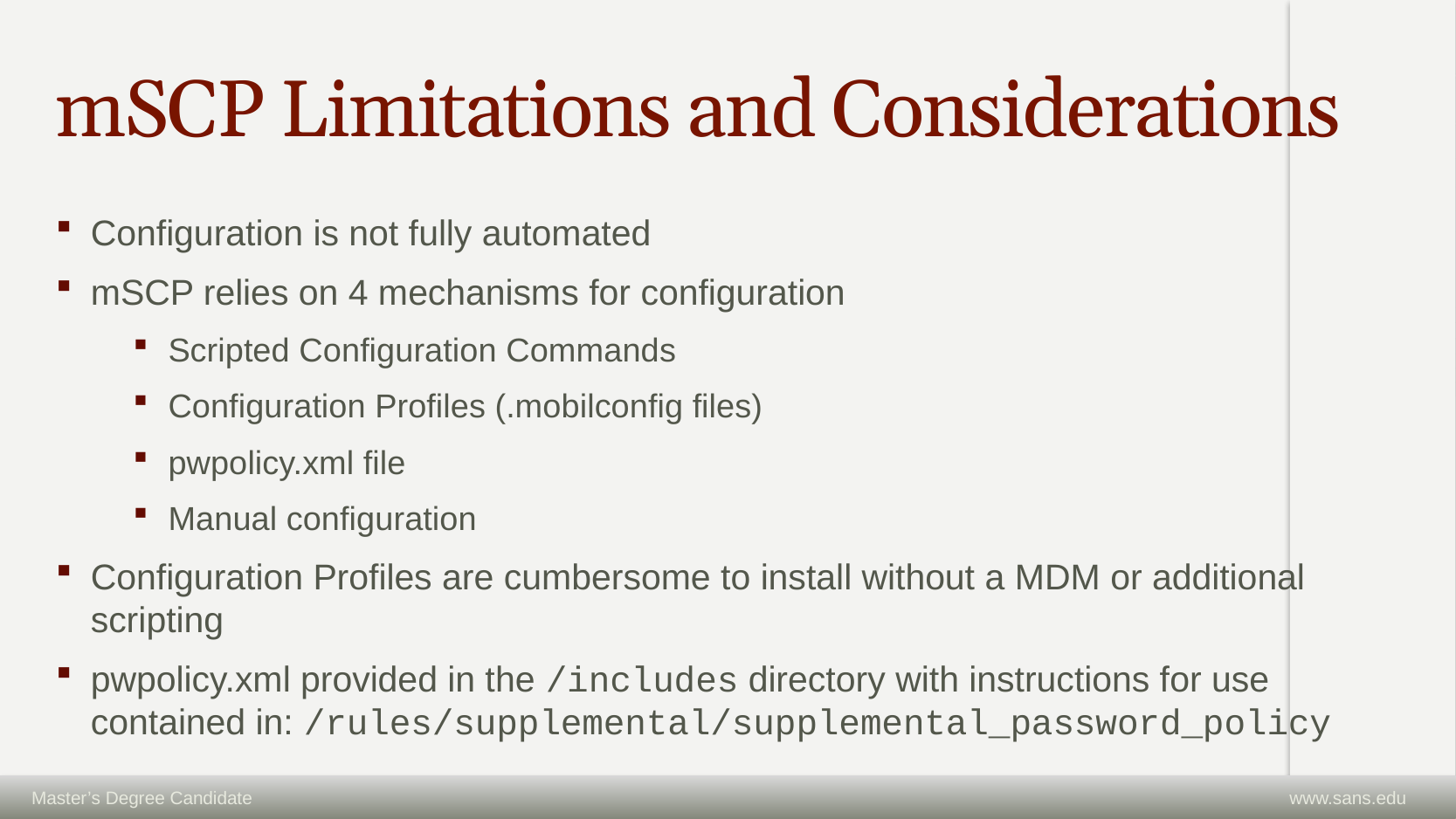

# mSCP Limitations and Considerations
Configuration is not fully automated
mSCP relies on 4 mechanisms for configuration
Scripted Configuration Commands
Configuration Profiles (.mobilconfig files)
pwpolicy.xml file
Manual configuration
Configuration Profiles are cumbersome to install without a MDM or additional scripting
pwpolicy.xml provided in the /includes directory with instructions for use contained in: /rules/supplemental/supplemental_password_policy